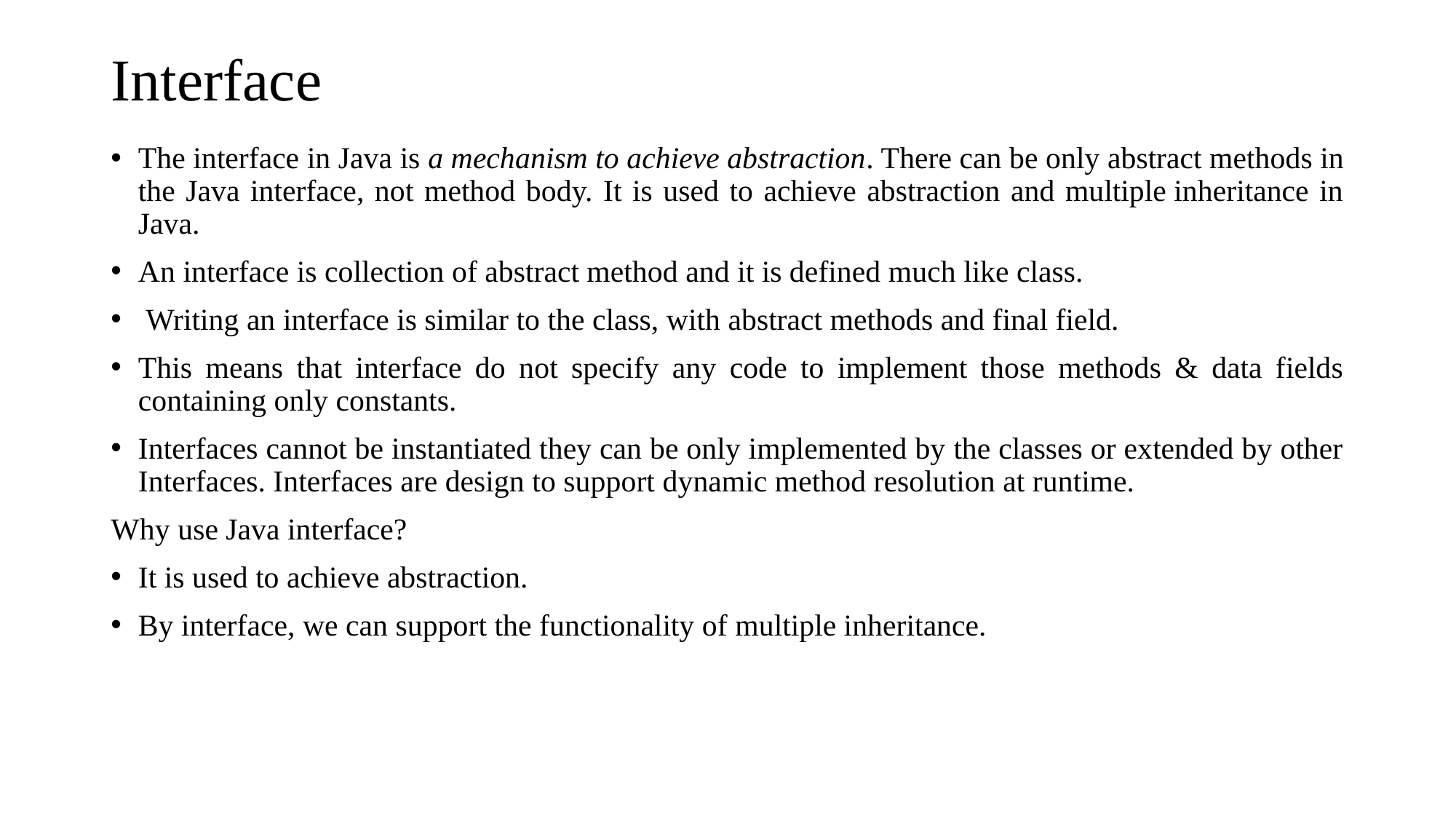

# Interface
The interface in Java is a mechanism to achieve abstraction. There can be only abstract methods in the Java interface, not method body. It is used to achieve abstraction and multiple inheritance in Java.
An interface is collection of abstract method and it is defined much like class.
 Writing an interface is similar to the class, with abstract methods and final field.
This means that interface do not specify any code to implement those methods & data fields containing only constants.
Interfaces cannot be instantiated they can be only implemented by the classes or extended by other Interfaces. Interfaces are design to support dynamic method resolution at runtime.
Why use Java interface?
It is used to achieve abstraction.
By interface, we can support the functionality of multiple inheritance.